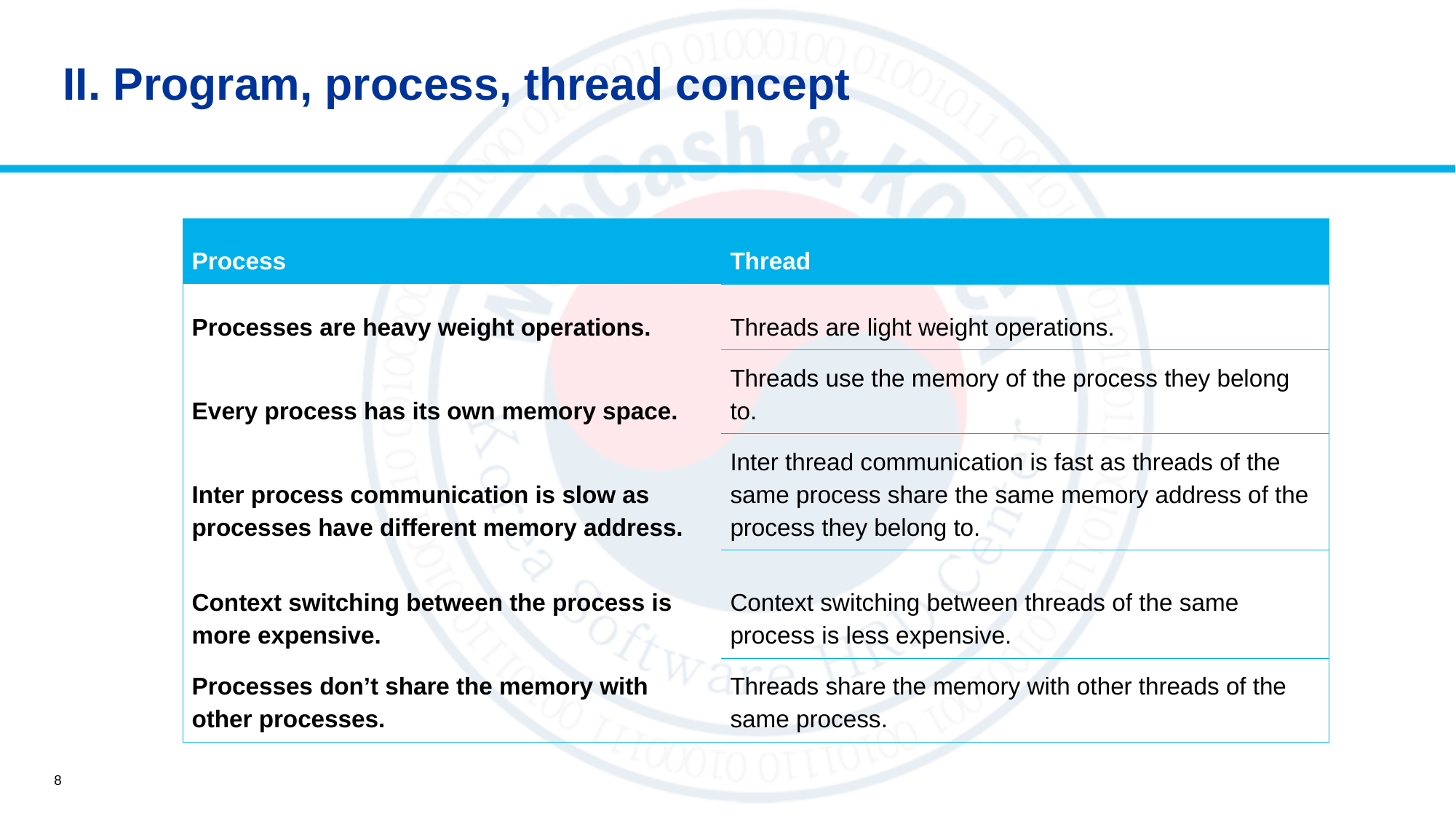

# II. Program, process, thread concept
	​

| Process | Thread |
| --- | --- |
| Processes are heavy weight operations. | Threads are light weight operations. |
| Every process has its own memory space. | Threads use the memory of the process they belong to. |
| Inter process communication is slow as processes have different memory address. | Inter thread communication is fast as threads of the same process share the same memory address of the process they belong to. |
| Context switching between the process is more expensive. | Context switching between threads of the same process is less expensive. |
| Processes don’t share the memory with other processes. | Threads share the memory with other threads of the same process. |
8